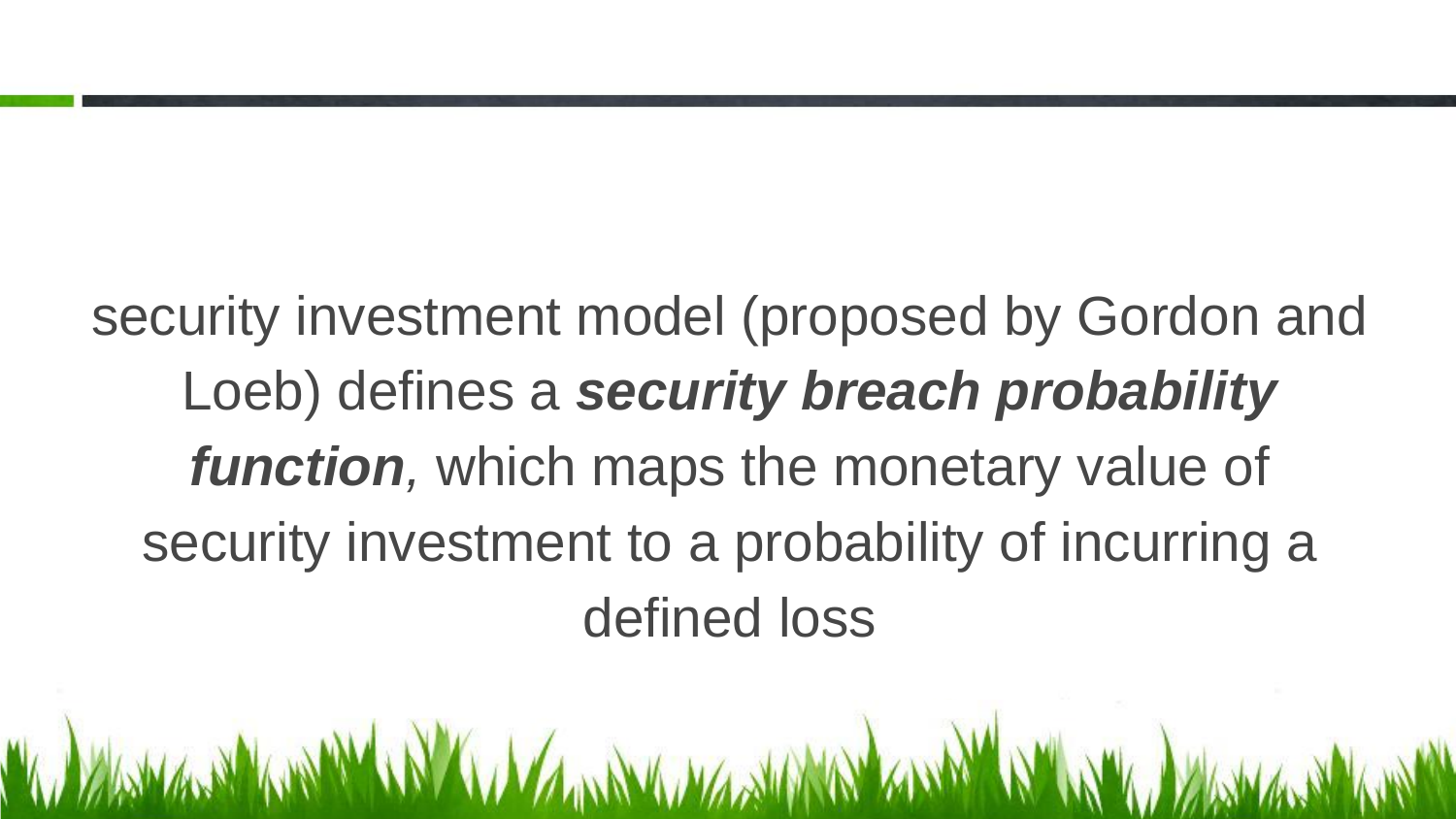

security investment model (proposed by Gordon and Loeb) defines a security breach probability function, which maps the monetary value of security investment to a probability of incurring a defined loss